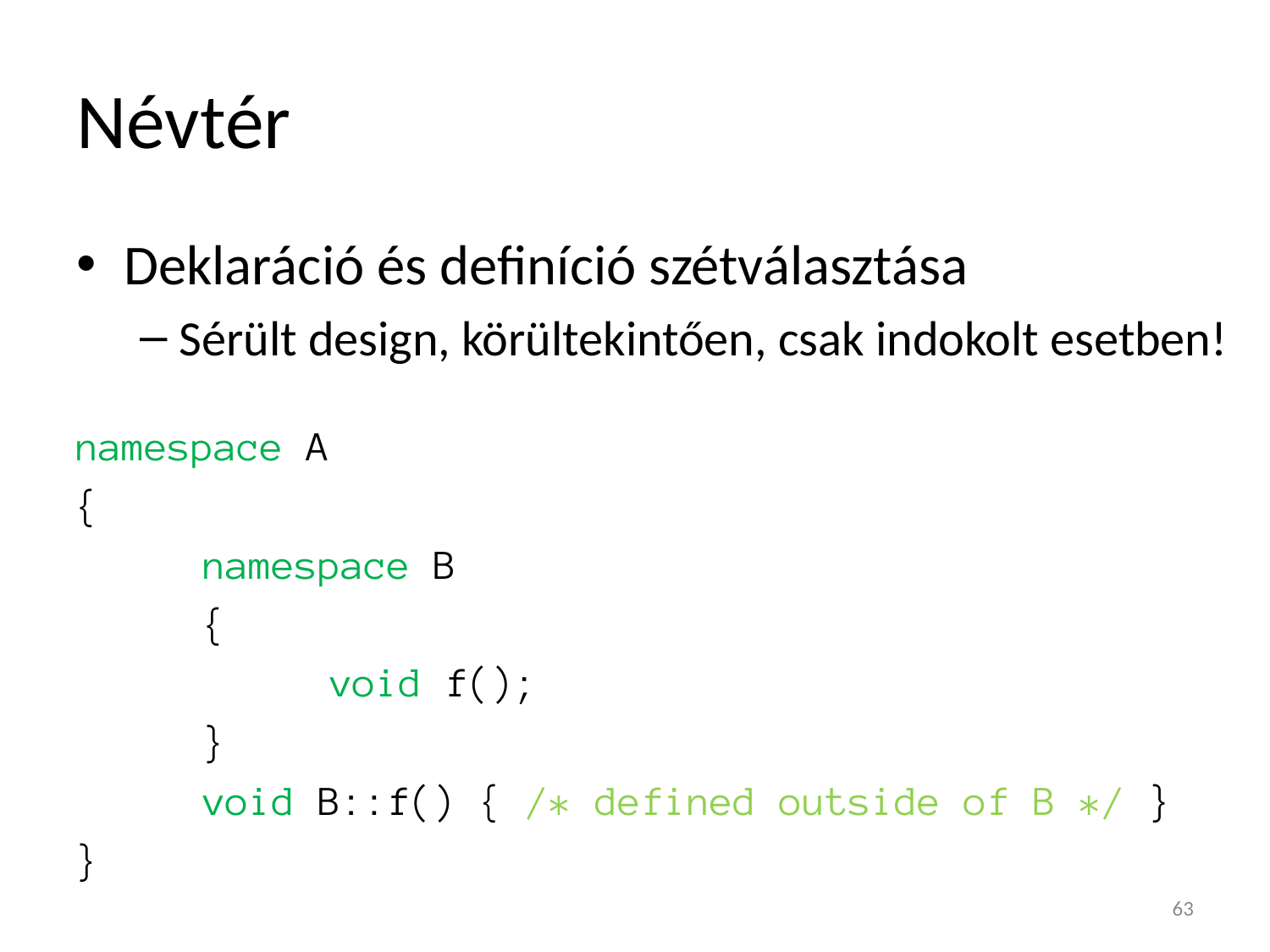

# Névtér
Deklaráció és definíció szétválasztása
Sérült design, körültekintően, csak indokolt esetben!

namespace A
{
	namespace B
	{
		void f();
	}
	void B::f() { /* defined outside of B */ }
}
63